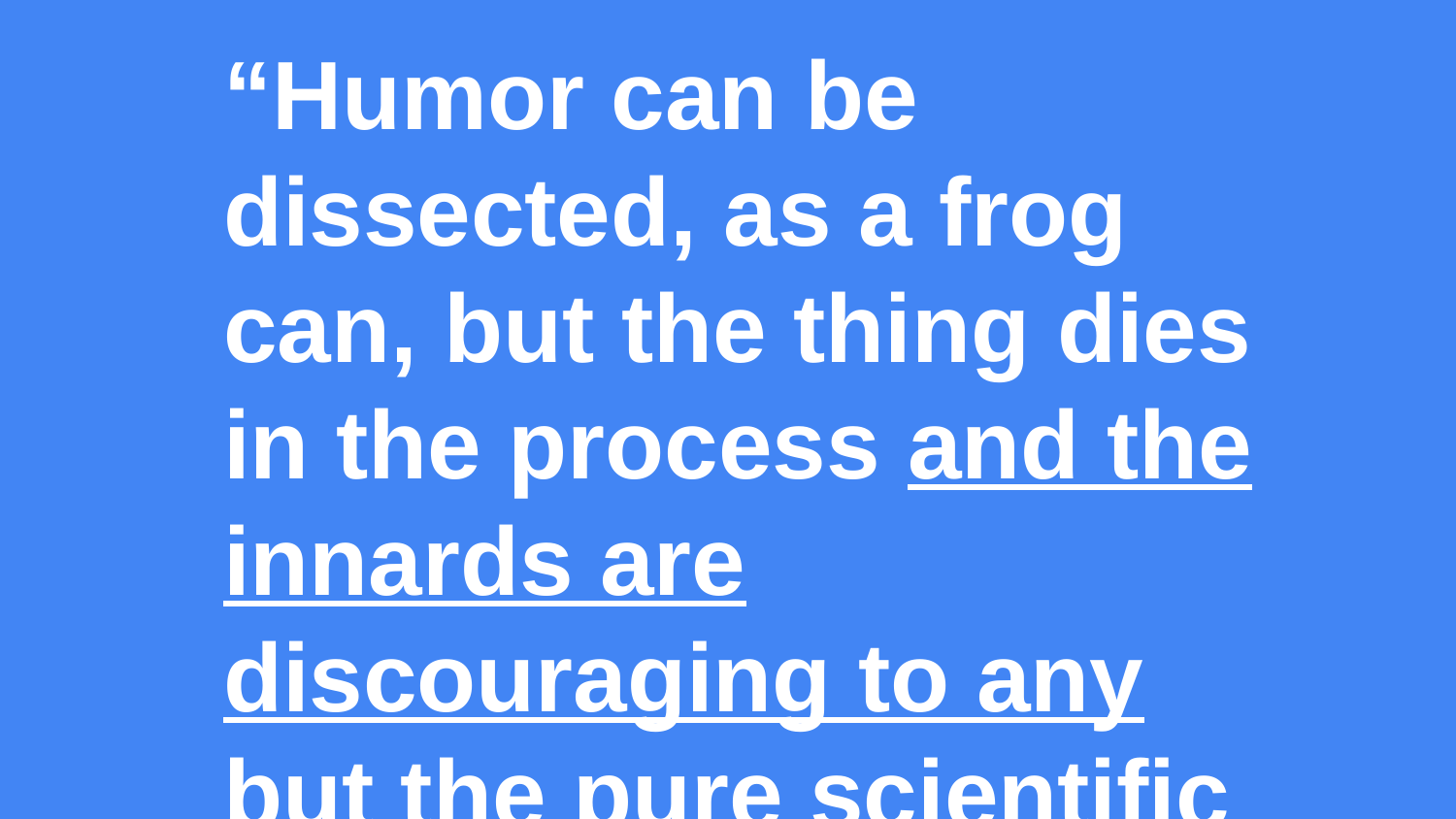

“Humor can be dissected, as a frog can, but the thing dies in the process and the innards are discouraging to any but the pure scientific mind.”